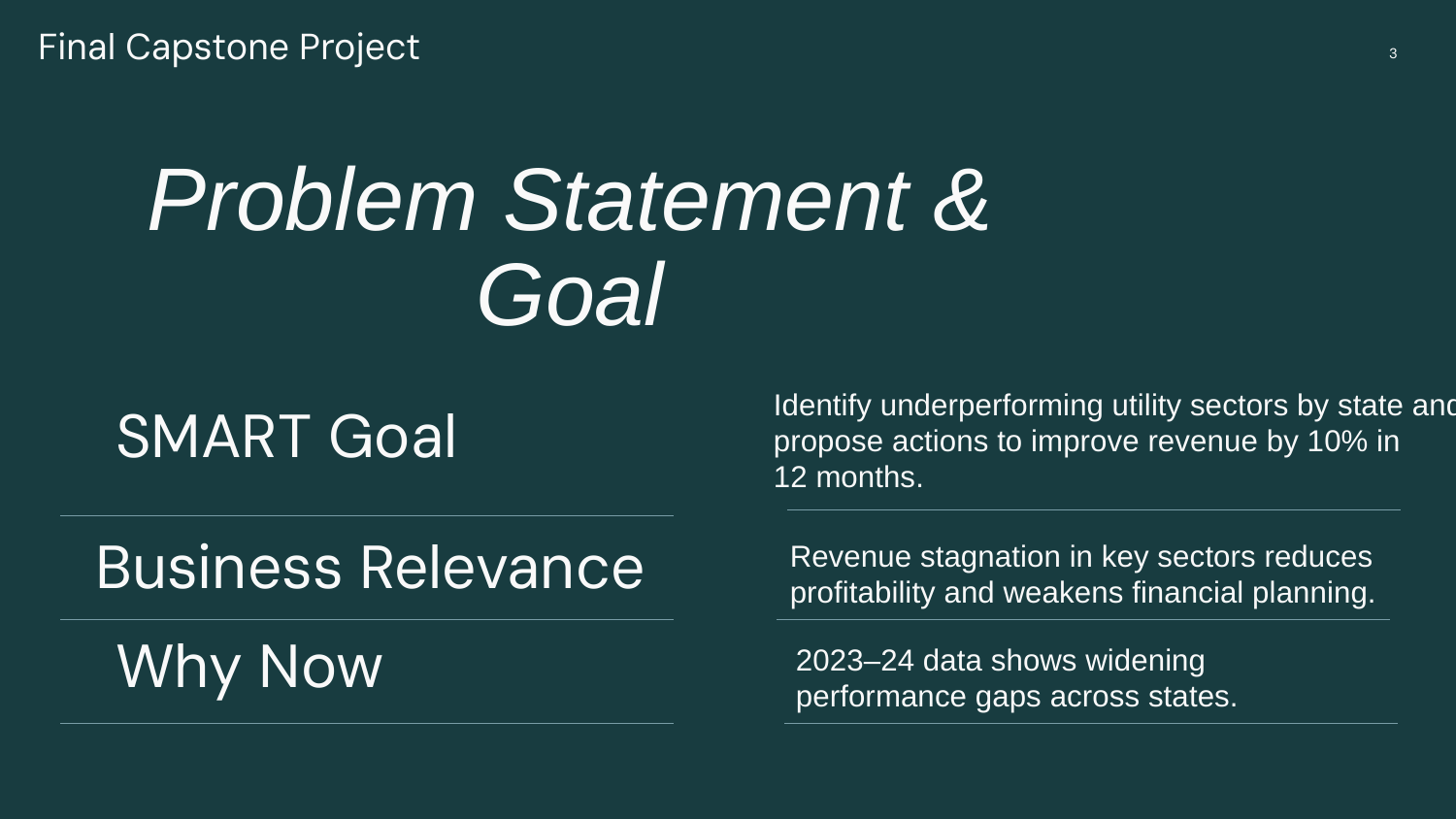

Final Capstone Project
3
# Problem Statement & Goal
Identify underperforming utility sectors by state and propose actions to improve revenue by 10% in
12 months.
SMART Goal

Revenue stagnation in key sectors reduces profitability and weakens financial planning.
Business Relevance

2023–24 data shows widening performance gaps across states.
Why Now